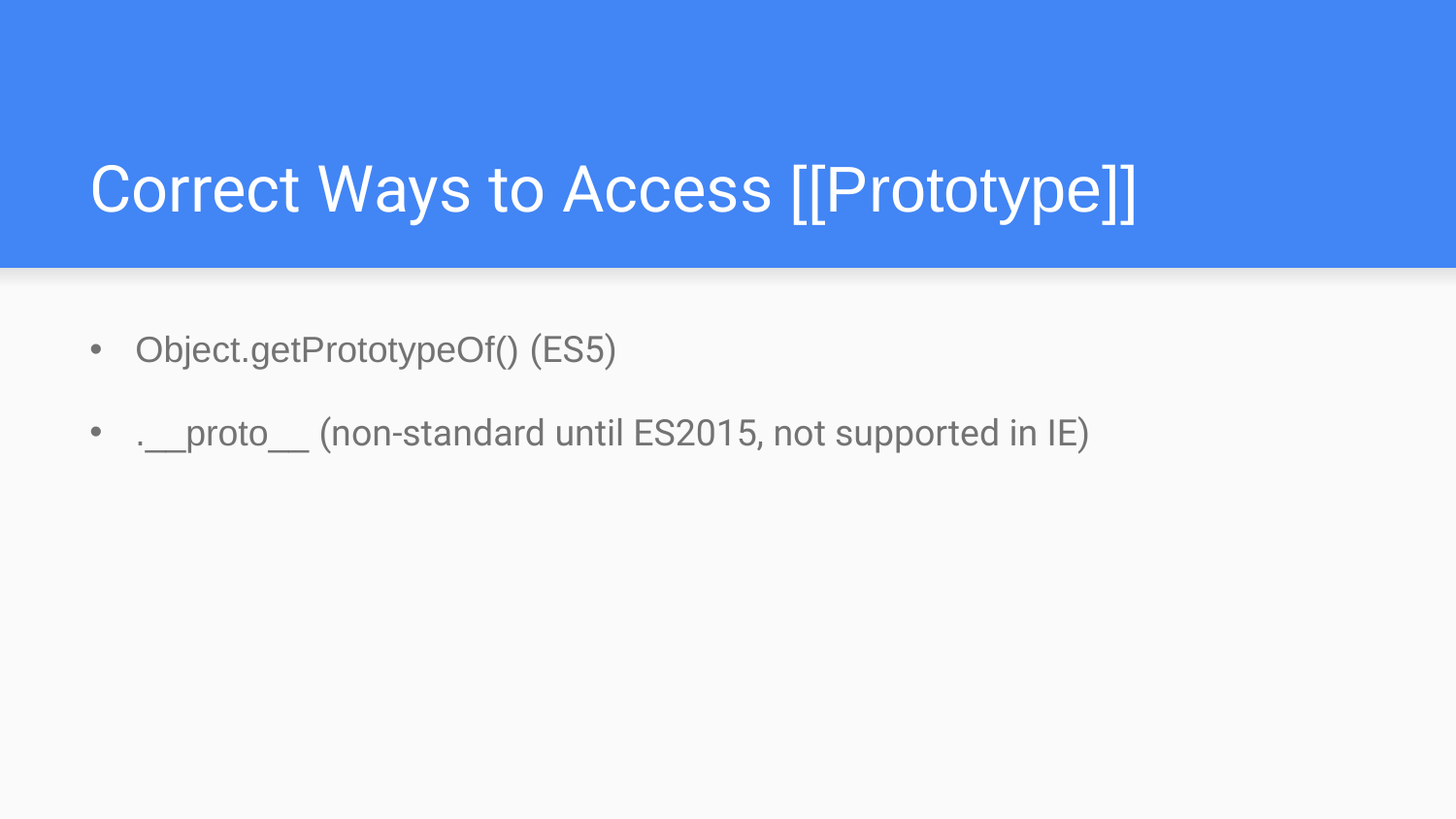

# Correct Ways to Access [[Prototype]]
Object.getPrototypeOf() (ES5)
.__proto__ (non-standard until ES2015, not supported in IE)